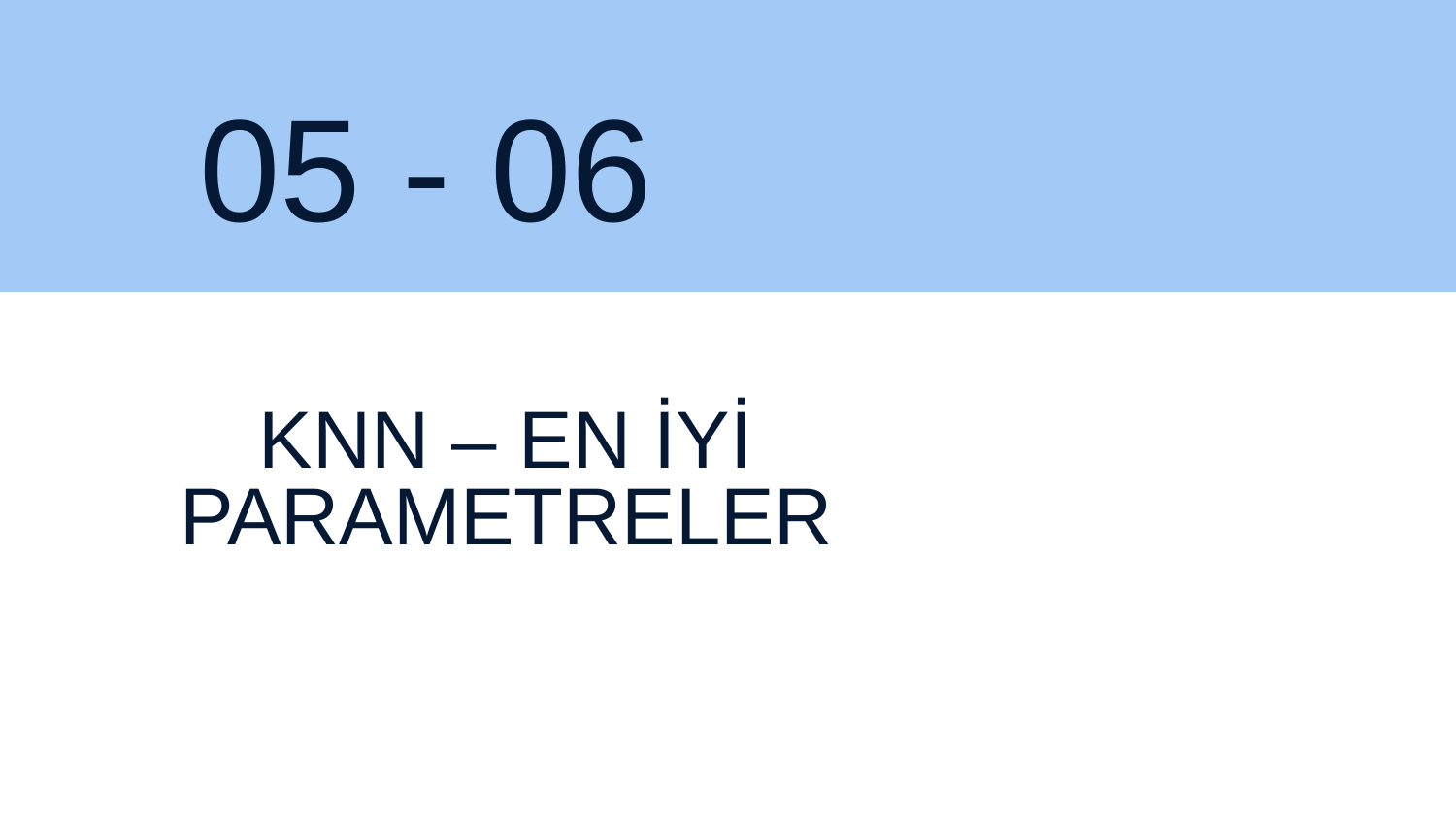

05 - 06
# KNN – EN İYİ PARAMETRELER